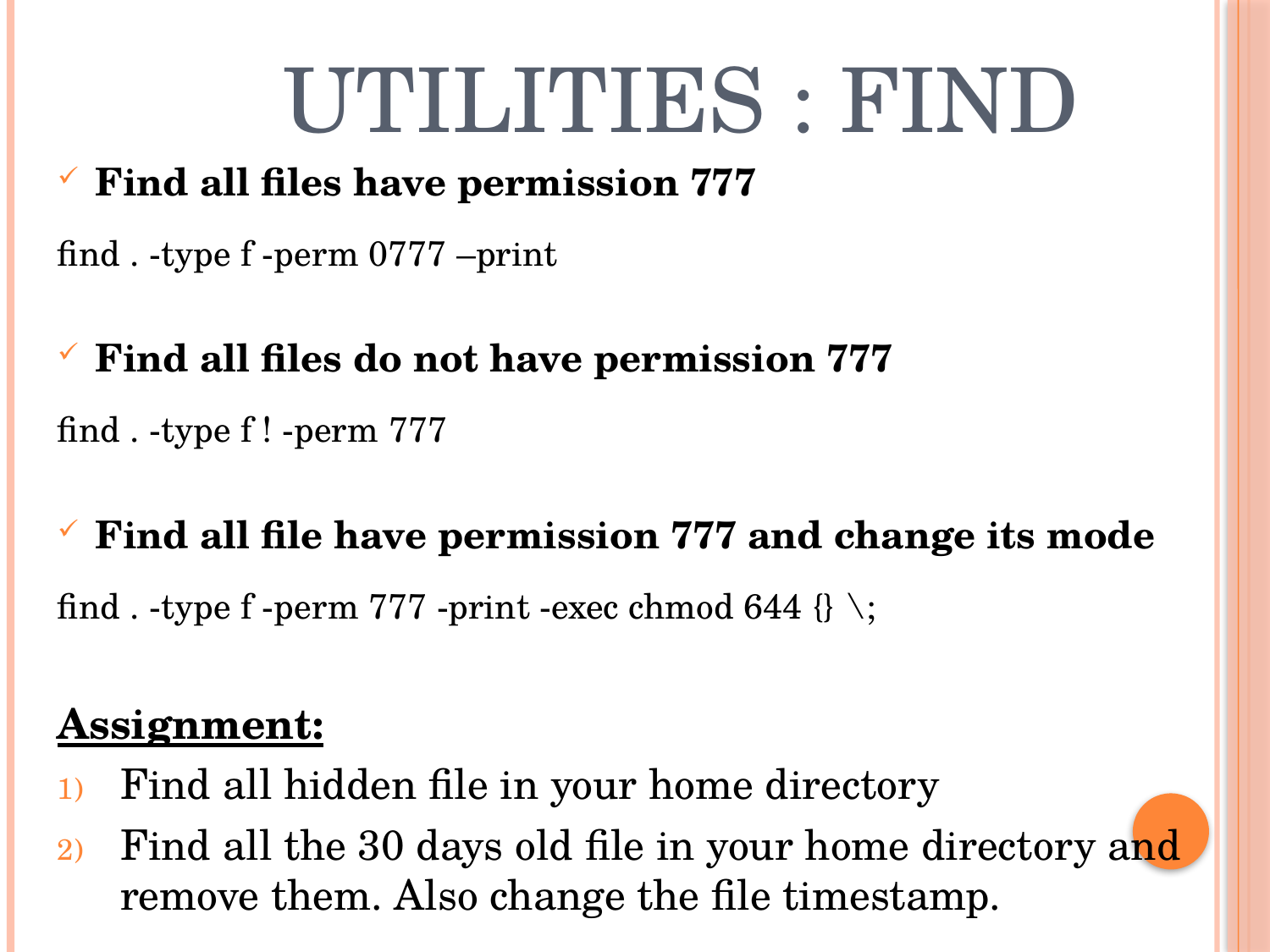

# Utilities : find
Find all files have permission 777
find . -type f -perm 0777 –print

Find all files do not have permission 777
find . -type f ! -perm 777

Find all file have permission 777 and change its mode
find . -type f -perm 777 -print -exec chmod 644 {} \;

Assignment:
Find all hidden file in your home directory
Find all the 30 days old file in your home directory and remove them. Also change the file timestamp.